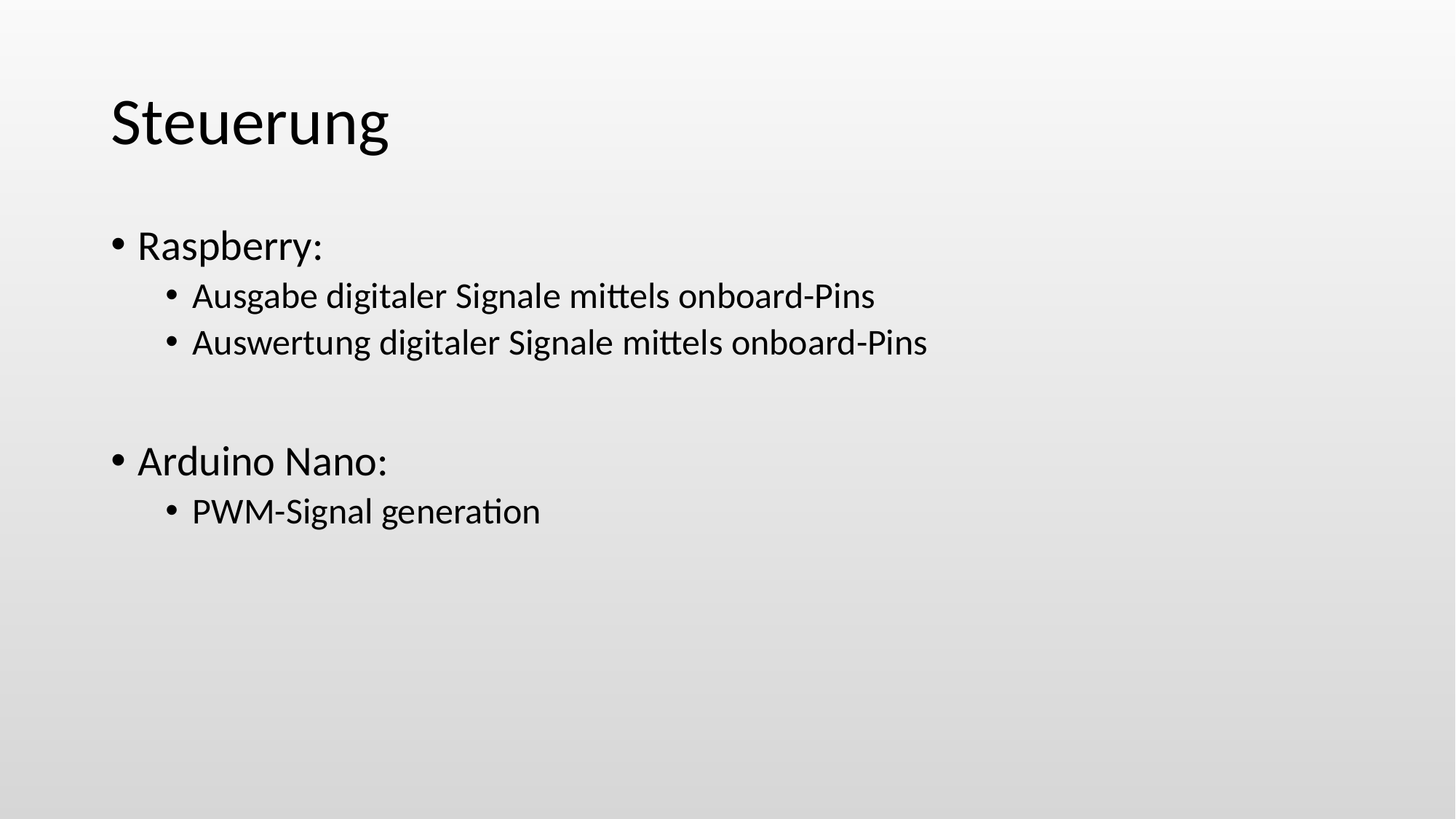

# Steuerung
Raspberry:
Ausgabe digitaler Signale mittels onboard-Pins
Auswertung digitaler Signale mittels onboard-Pins

Arduino Nano:
PWM-Signal generation